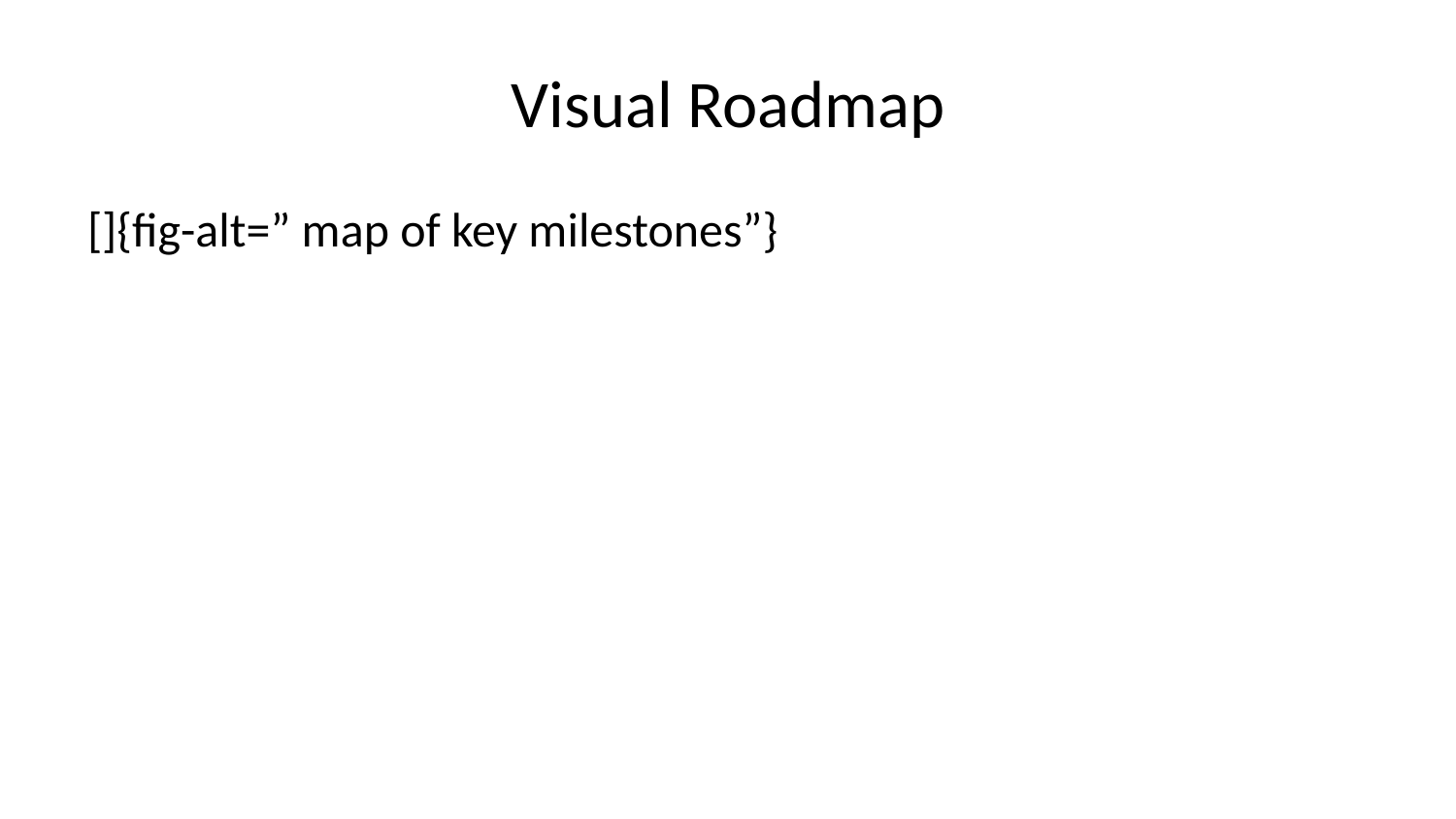

# Visual Roadmap
[]{fig-alt=” map of key milestones”}